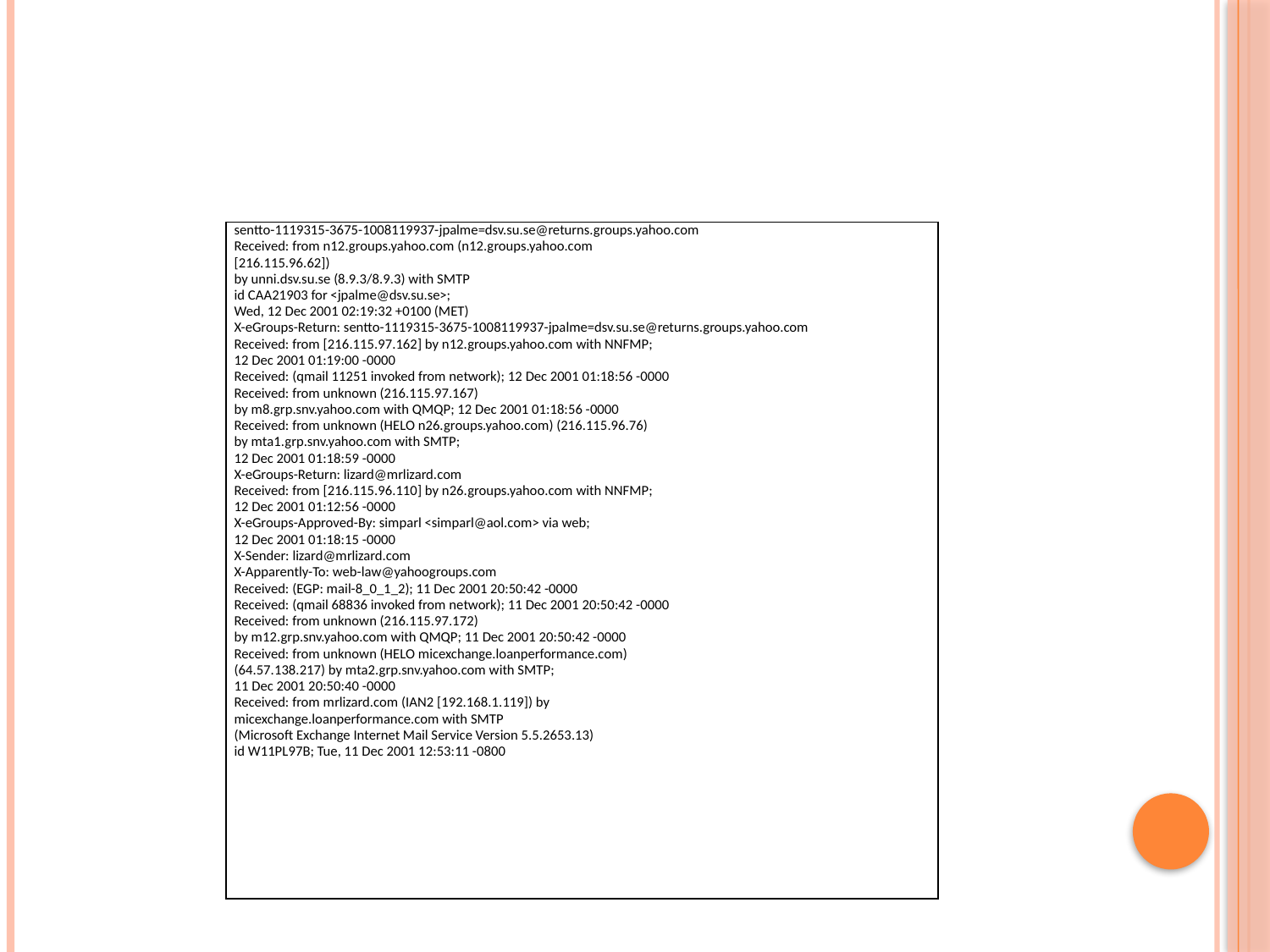

#
| sentto-1119315-3675-1008119937-jpalme=dsv.su.se@returns.groups.yahoo.com Received: from n12.groups.yahoo.com (n12.groups.yahoo.com [216.115.96.62]) by unni.dsv.su.se (8.9.3/8.9.3) with SMTP id CAA21903 for <jpalme@dsv.su.se>; Wed, 12 Dec 2001 02:19:32 +0100 (MET) X-eGroups-Return: sentto-1119315-3675-1008119937-jpalme=dsv.su.se@returns.groups.yahoo.com Received: from [216.115.97.162] by n12.groups.yahoo.com with NNFMP; 12 Dec 2001 01:19:00 -0000 Received: (qmail 11251 invoked from network); 12 Dec 2001 01:18:56 -0000 Received: from unknown (216.115.97.167) by m8.grp.snv.yahoo.com with QMQP; 12 Dec 2001 01:18:56 -0000 Received: from unknown (HELO n26.groups.yahoo.com) (216.115.96.76) by mta1.grp.snv.yahoo.com with SMTP; 12 Dec 2001 01:18:59 -0000 X-eGroups-Return: lizard@mrlizard.com Received: from [216.115.96.110] by n26.groups.yahoo.com with NNFMP; 12 Dec 2001 01:12:56 -0000 X-eGroups-Approved-By: simparl <simparl@aol.com> via web; 12 Dec 2001 01:18:15 -0000 X-Sender: lizard@mrlizard.com X-Apparently-To: web-law@yahoogroups.com Received: (EGP: mail-8\_0\_1\_2); 11 Dec 2001 20:50:42 -0000 Received: (qmail 68836 invoked from network); 11 Dec 2001 20:50:42 -0000 Received: from unknown (216.115.97.172) by m12.grp.snv.yahoo.com with QMQP; 11 Dec 2001 20:50:42 -0000 Received: from unknown (HELO micexchange.loanperformance.com) (64.57.138.217) by mta2.grp.snv.yahoo.com with SMTP; 11 Dec 2001 20:50:40 -0000 Received: from mrlizard.com (IAN2 [192.168.1.119]) by micexchange.loanperformance.com with SMTP (Microsoft Exchange Internet Mail Service Version 5.5.2653.13) id W11PL97B; Tue, 11 Dec 2001 12:53:11 -0800 |
| --- |